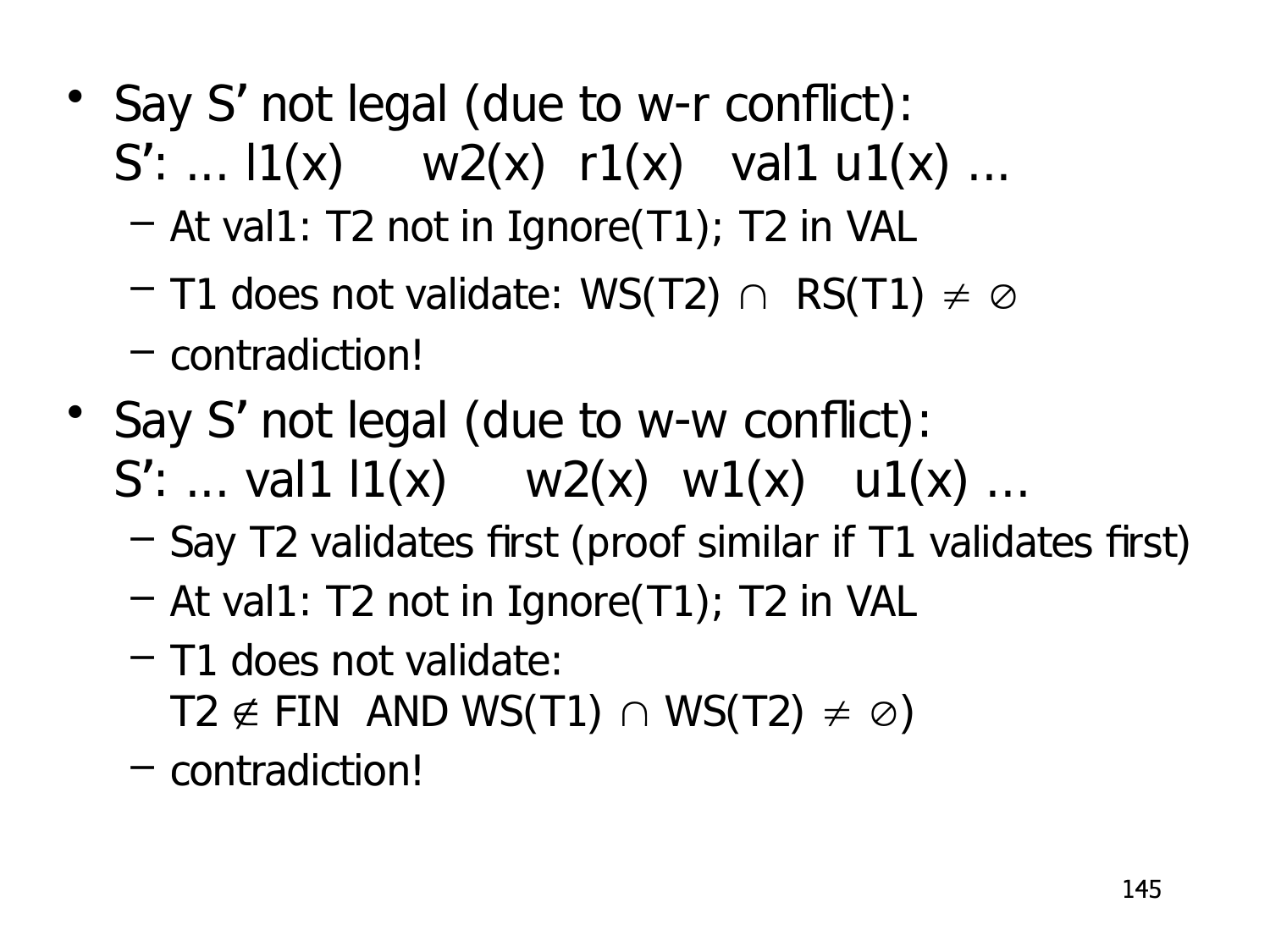

Say S’ not legal (due to w-r conflict):
S’: ... l1(x)     w2(x)  r1(x)   val1 u1(x) ...
At val1: T2 not in Ignore(T1); T2 in VAL
T1 does not validate: WS(T2) ∩  RS(T1) ≠ ∅
contradiction!
Say S’ not legal (due to w-w conflict):
S’: ... val1 l1(x)     w2(x)  w1(x)   u1(x) ...
Say T2 validates first (proof similar if T1 validates first)
At val1: T2 not in Ignore(T1); T2 in VAL
T1 does not validate:
T2 ∉ FIN  AND WS(T1) ∩ WS(T2) ≠ ∅)
contradiction!

145